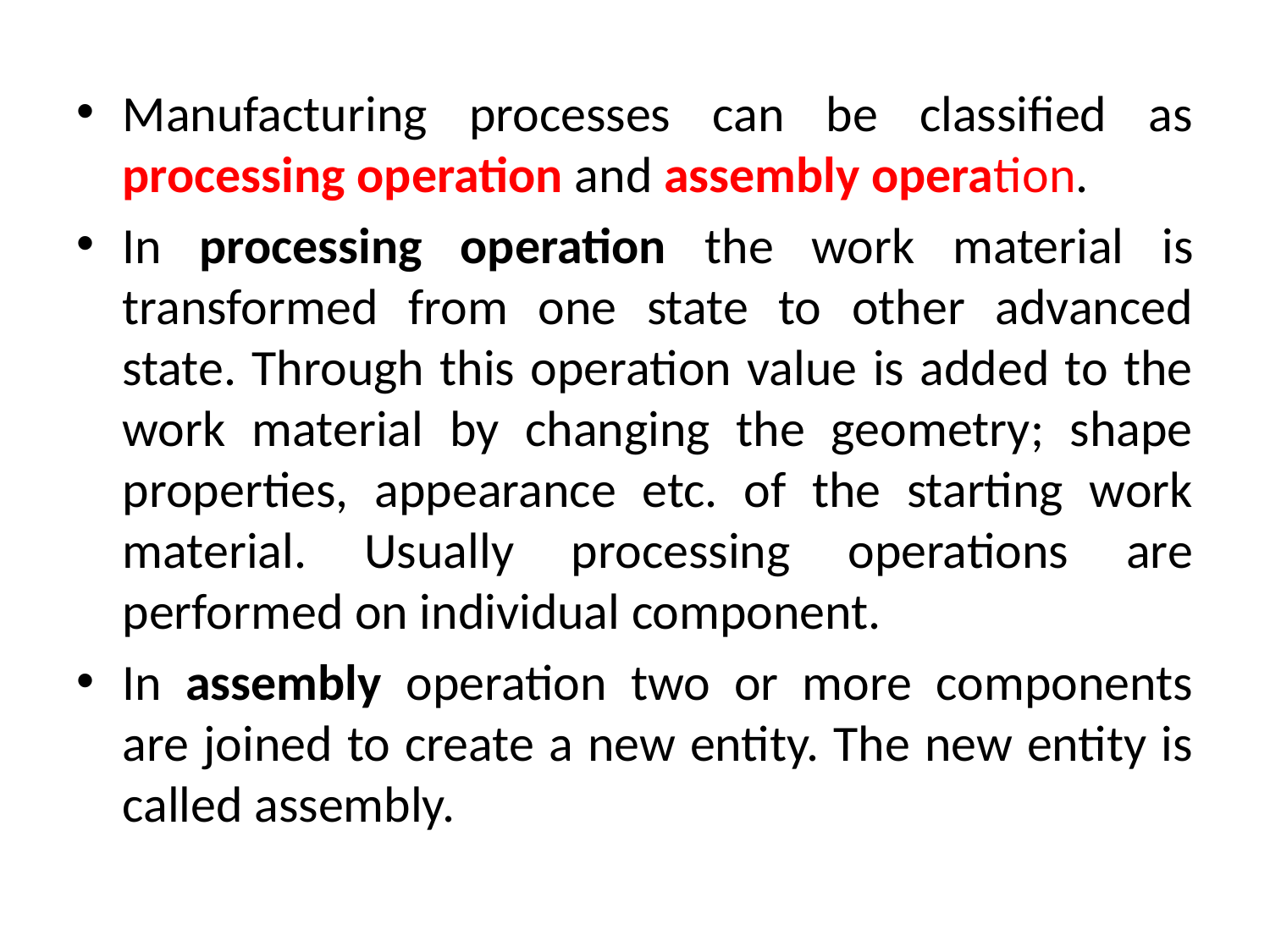

Manufacturing processes can be classified as processing operation and assembly operation.
In processing operation the work material is transformed from one state to other advanced state. Through this operation value is added to the work material by changing the geometry; shape properties, appearance etc. of the starting work material. Usually processing operations are performed on individual component.
In assembly operation two or more components are joined to create a new entity. The new entity is called assembly.